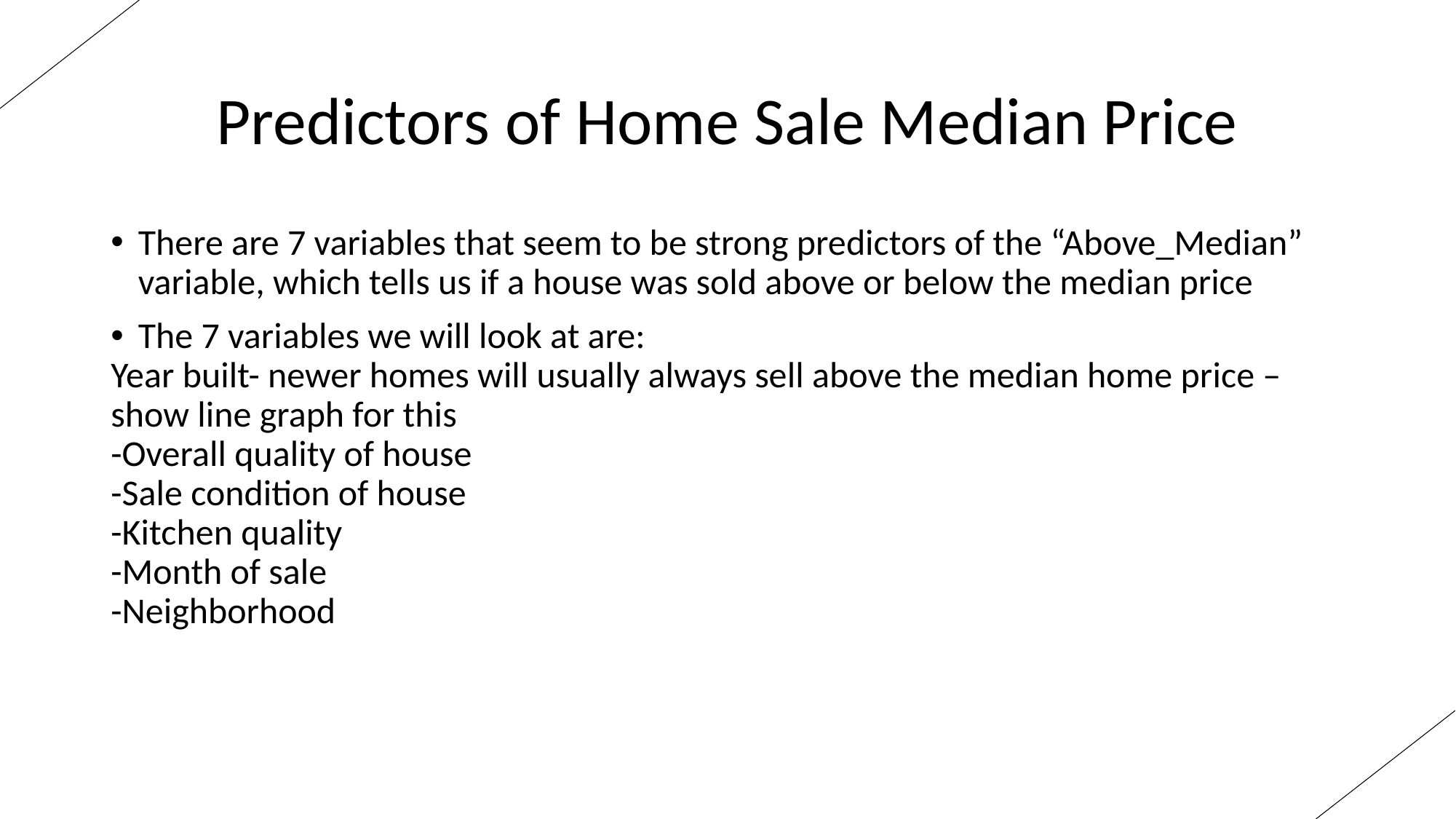

# Predictors of Home Sale Median Price
There are 7 variables that seem to be strong predictors of the “Above_Median” variable, which tells us if a house was sold above or below the median price
The 7 variables we will look at are:
Year built- newer homes will usually always sell above the median home price – show line graph for this
-Overall quality of house
-Sale condition of house
-Kitchen quality
-Month of sale
-Neighborhood